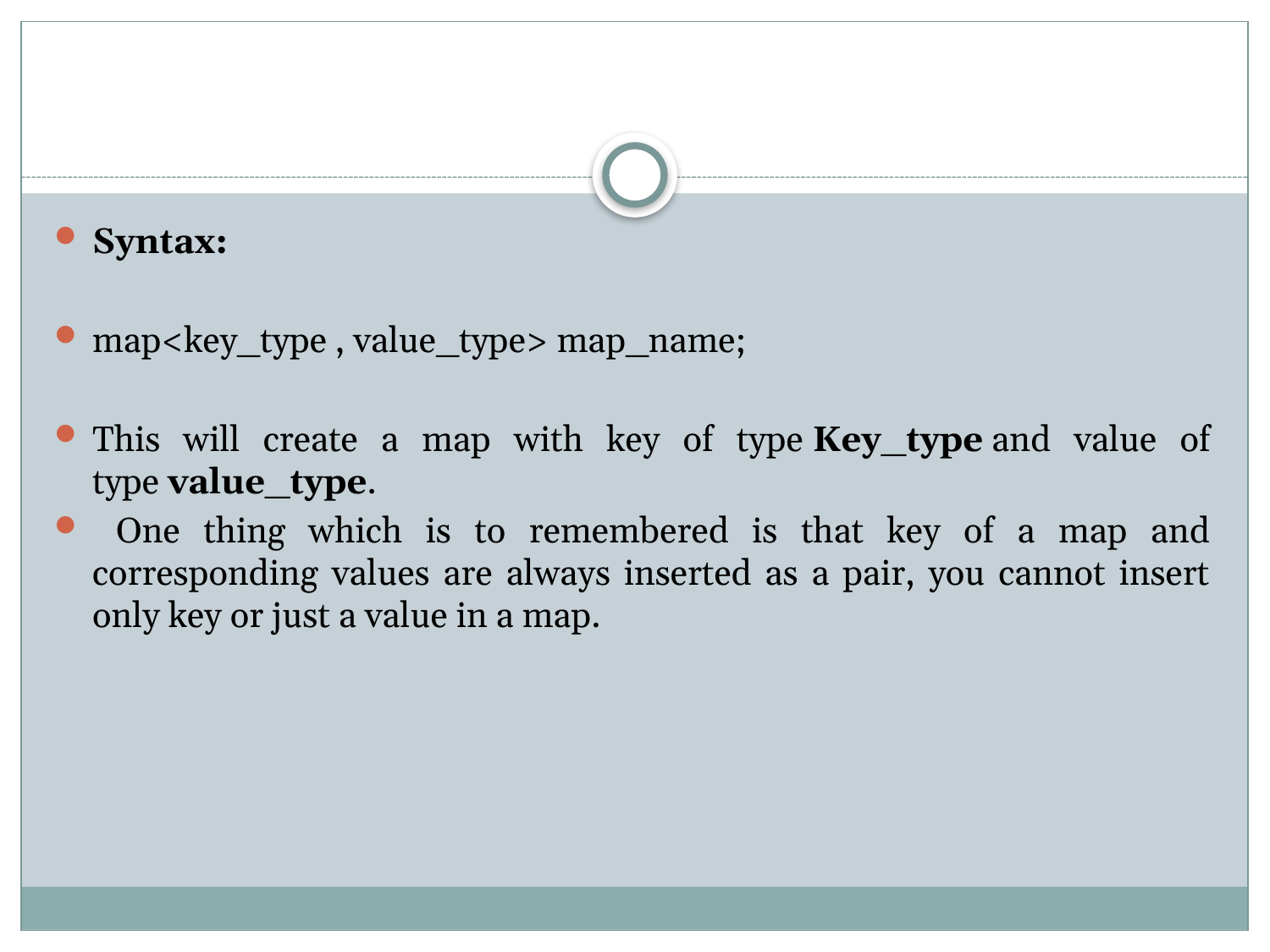

#
Syntax:

map<key_type , value_type> map_name;

This will create a map with key of type Key_type and value of type value_type.
 One thing which is to remembered is that key of a map and corresponding values are always inserted as a pair, you cannot insert only key or just a value in a map.